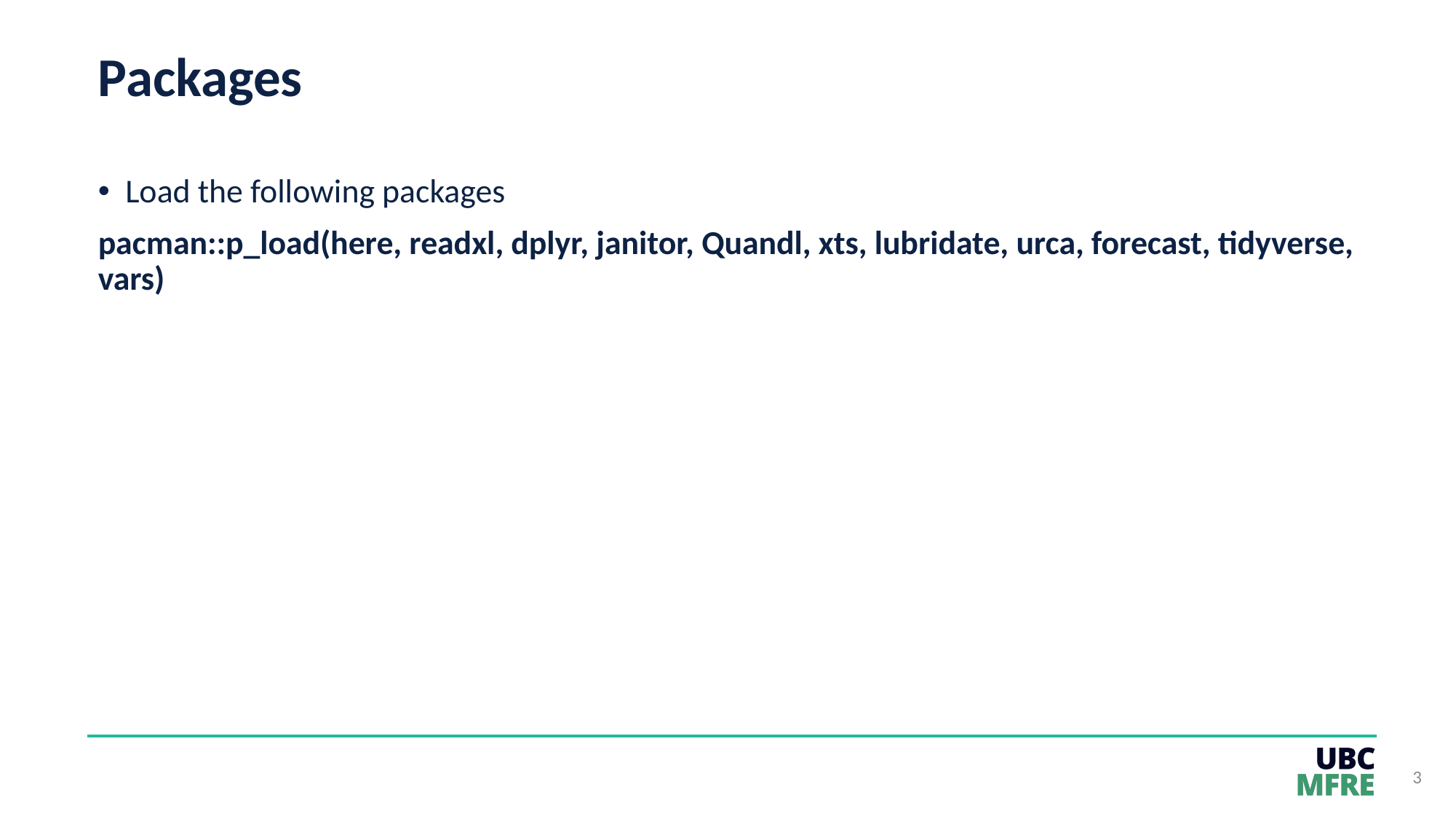

# Packages
Load the following packages
pacman::p_load(here, readxl, dplyr, janitor, Quandl, xts, lubridate, urca, forecast, tidyverse, vars)

3